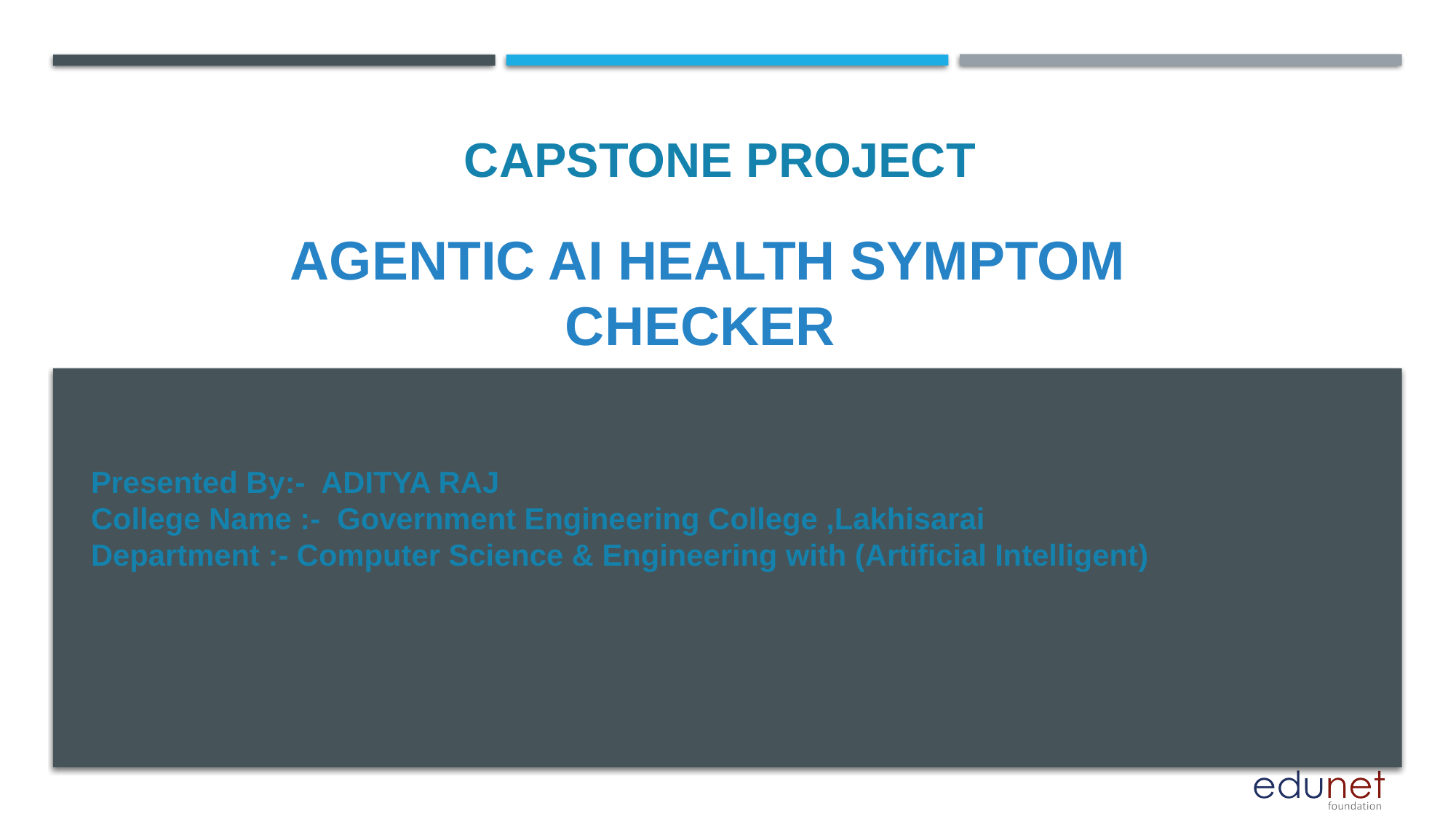

CAPSTONE PROJECT
# Agentic AI Health Symptom Checker
Presented By:-  ADITYA RAJ
College Name :-  Government Engineering College ,Lakhisarai
Department :- Computer Science & Engineering with (Artificial Intelligent)